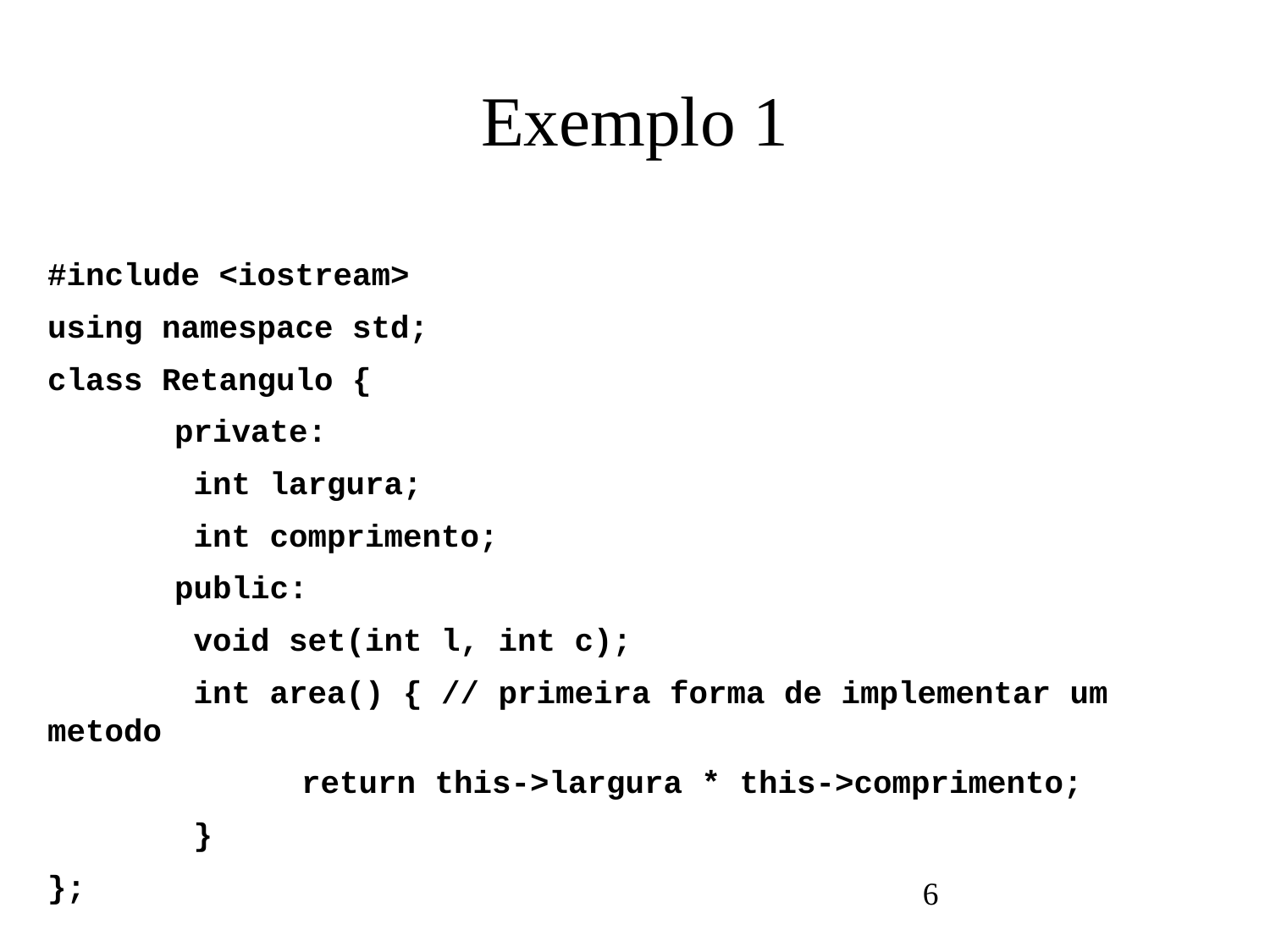

# Exemplo 1
#include <iostream>
using namespace std;
class Retangulo {
	private:
	 int largura;
	 int comprimento;
	public:
	 void set(int l, int c);
	 int area() { // primeira forma de implementar um metodo
	 	return this->largura * this->comprimento;
	 }
};
6